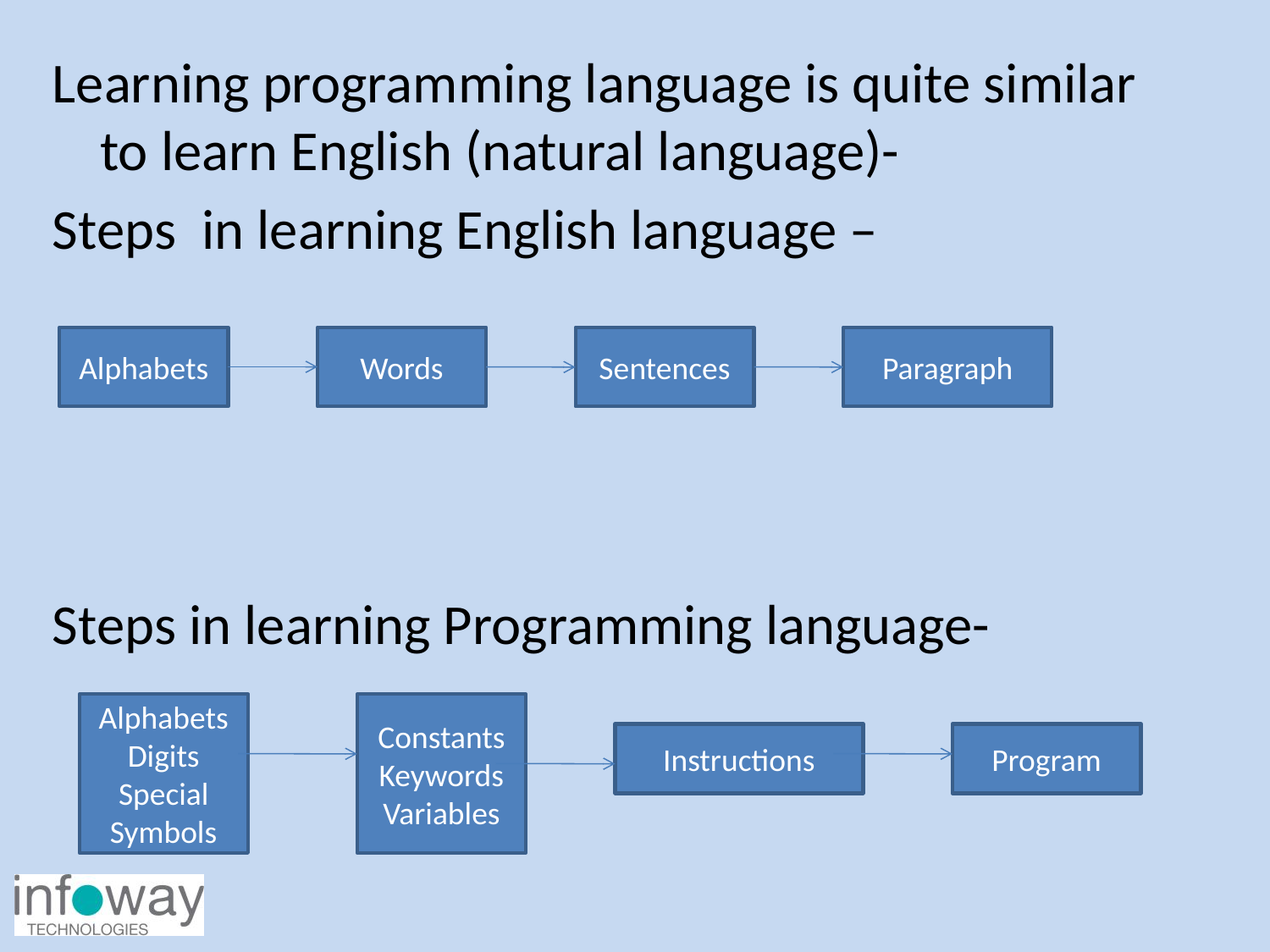

Learning programming language is quite similar to learn English (natural language)-
Steps  in learning English language –

Steps in learning Programming language-

Alphabets
Words
Sentences
Paragraph
Alphabets
Digits
Special Symbols
Constants
Keywords
Variables
Instructions
Program